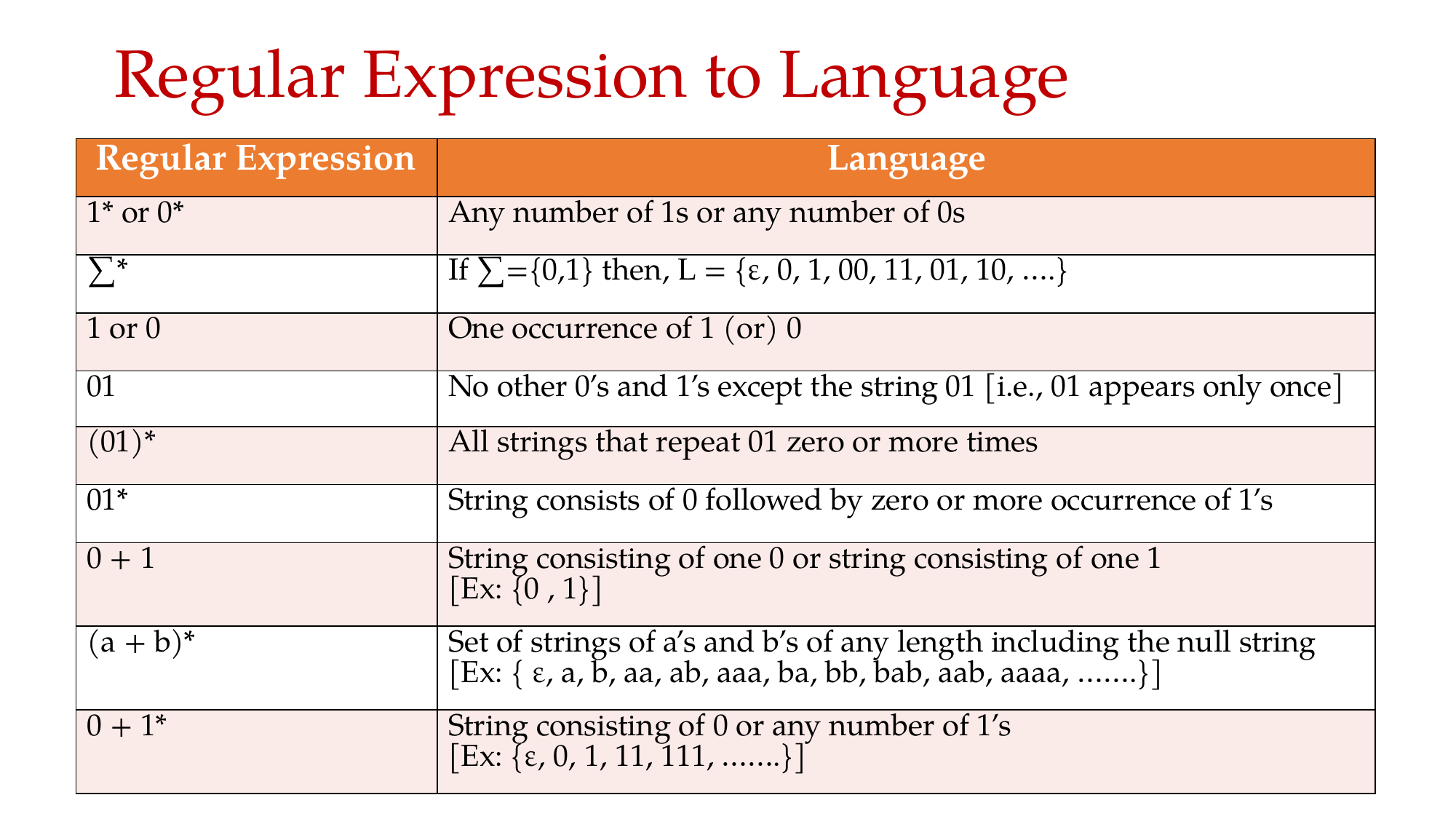

# Regular Expression to Language
| Regular Expression | Language |
| --- | --- |
| 1\* or 0\* | Any number of 1s or any number of 0s |
| ∑\* | If ∑={0,1} then, L = {ε, 0, 1, 00, 11, 01, 10, ….} |
| 1 or 0 | One occurrence of 1 (or) 0 |
| 01 | No other 0’s and 1’s except the string 01 [i.e., 01 appears only once] |
| (01)\* | All strings that repeat 01 zero or more times |
| 01\* | String consists of 0 followed by zero or more occurrence of 1’s |
| 0 + 1 | String consisting of one 0 or string consisting of one 1 [Ex: {0 , 1}] |
| (a + b)\* | Set of strings of a’s and b’s of any length including the null string [Ex: { ε, a, b, aa, ab, aaa, ba, bb, bab, aab, aaaa, …….}] |
| 0 + 1\* | String consisting of 0 or any number of 1’s [Ex: {ε, 0, 1, 11, 111, …….}] |